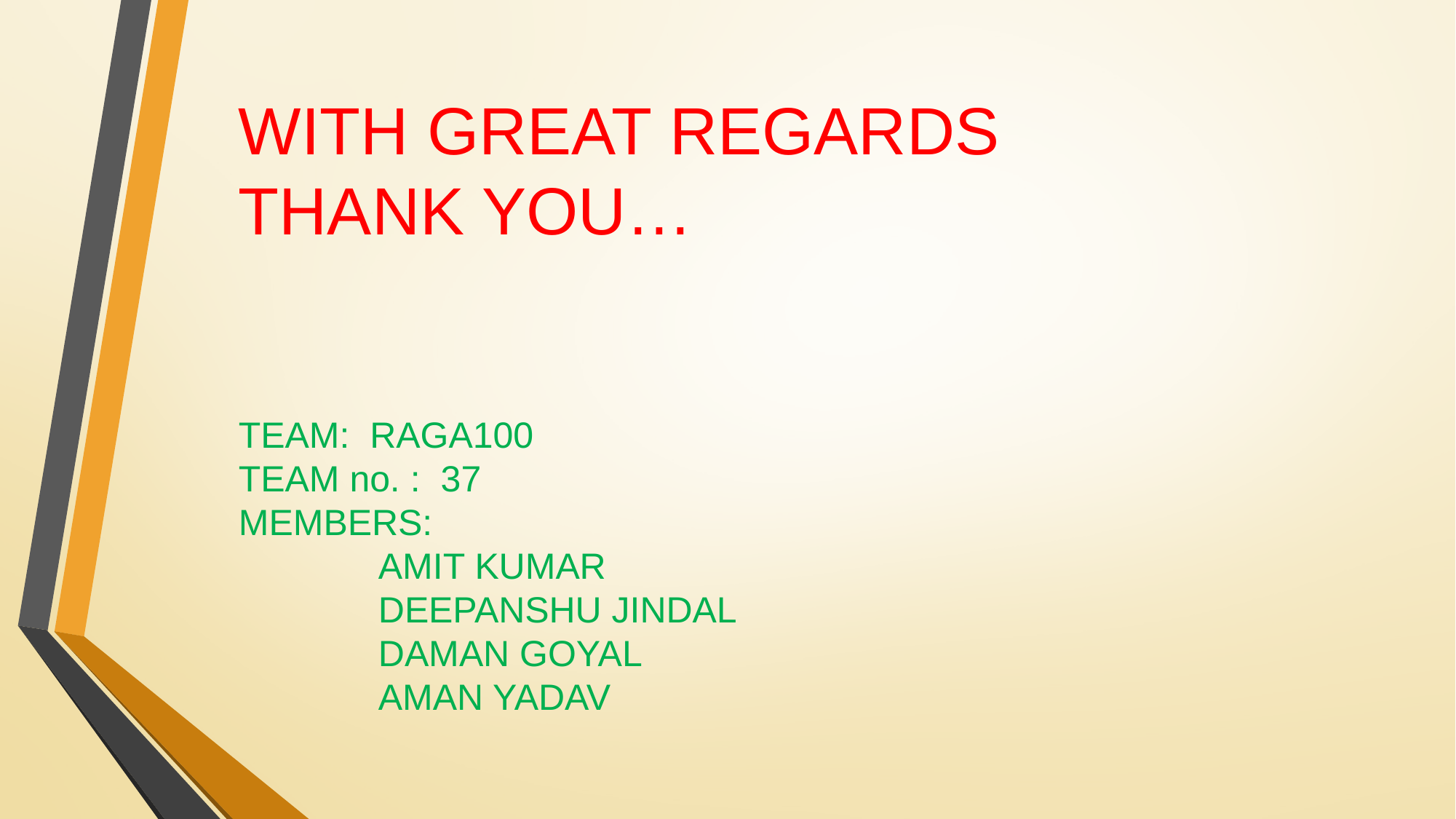

WITH GREAT REGARDS
THANK YOU…

TEAM:  RAGA100
TEAM no. :  37
MEMBERS:
   AMIT KUMAR
   DEEPANSHU JINDAL
   DAMAN GOYAL
   AMAN YADAV